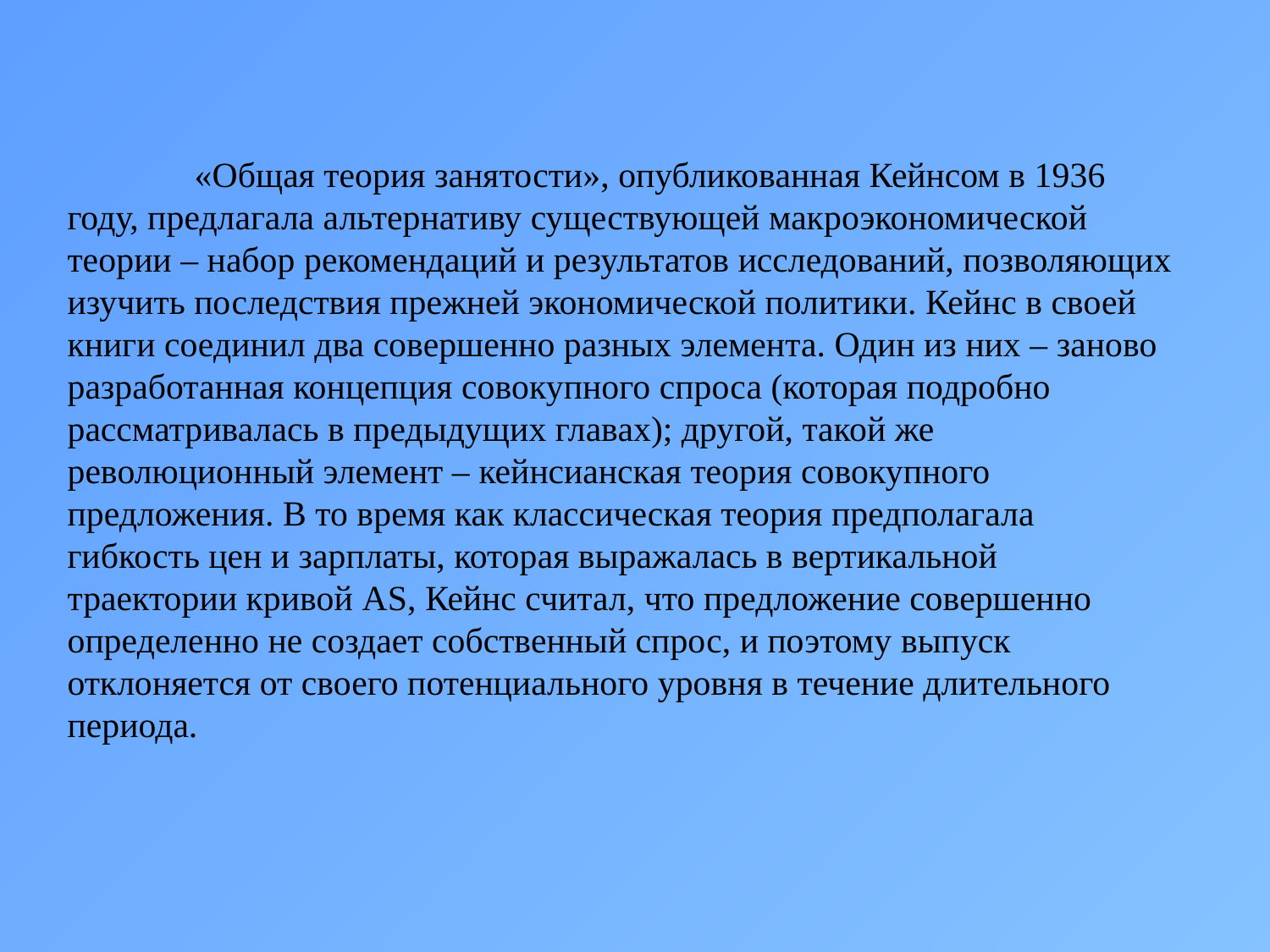

«Общая теория занятости», опубликованная Кейнсом в 1936 году, предлагала альтернативу существующей макроэкономической теории – набор рекомендаций и результатов исследований, позволяющих изучить последствия прежней экономической политики. Кейнс в своей книги соединил два совершенно разных элемента. Один из них – заново разработанная концепция совокупного спроса (которая подробно рассматривалась в предыдущих главах); другой, такой же революционный элемент – кейнсианская теория совокупного предложения. В то время как классическая теория предполагала гибкость цен и зарплаты, которая выражалась в вертикальной траектории кривой AS, Кейнс считал, что предложение совершенно определенно не создает собственный спрос, и поэтому выпуск отклоняется от своего потенциального уровня в течение длительного периода.